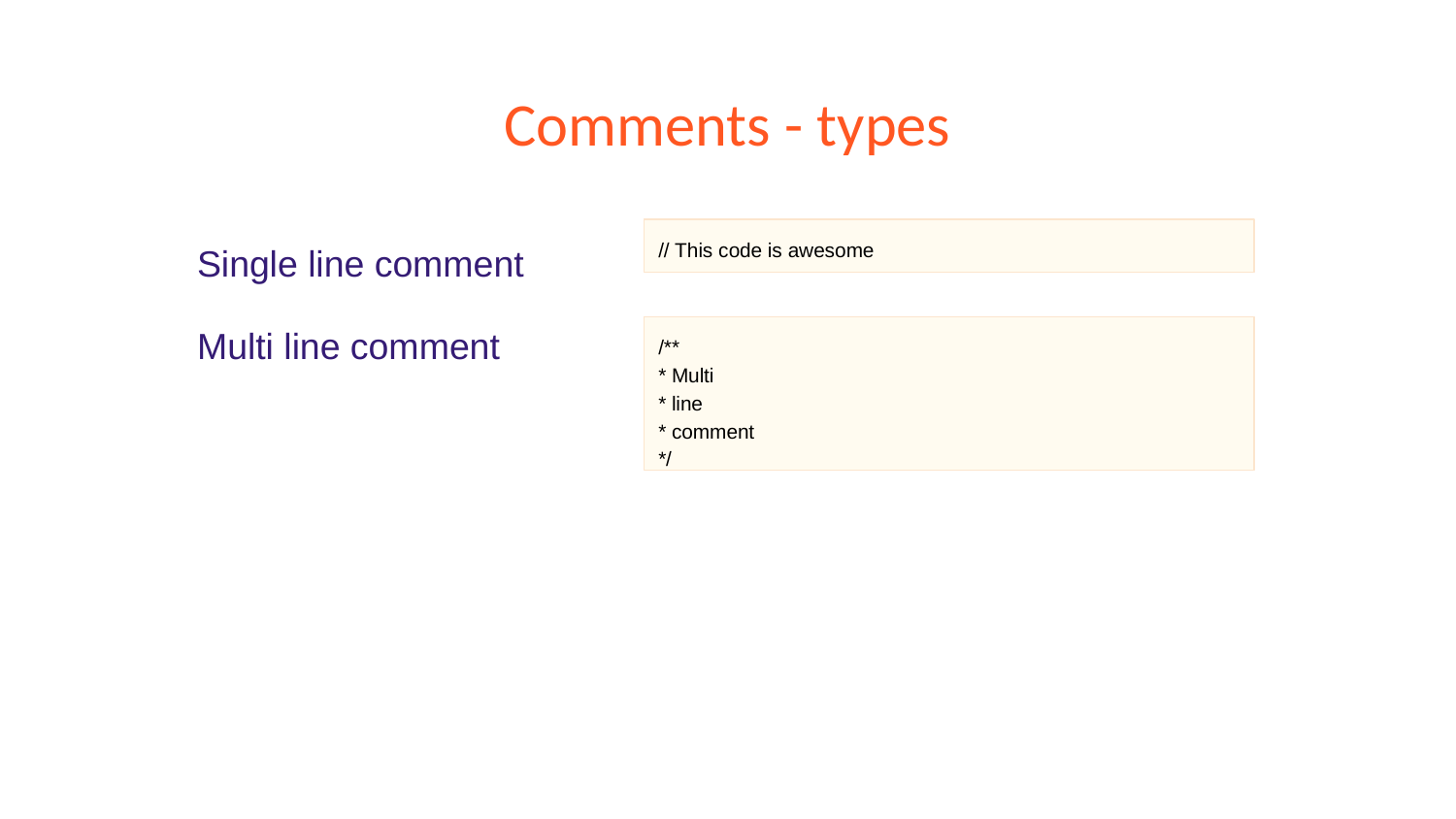

# Comments - types
Single line comment
Multi line comment

// This code is awesome
/**
* Multi
* line
* comment
*/